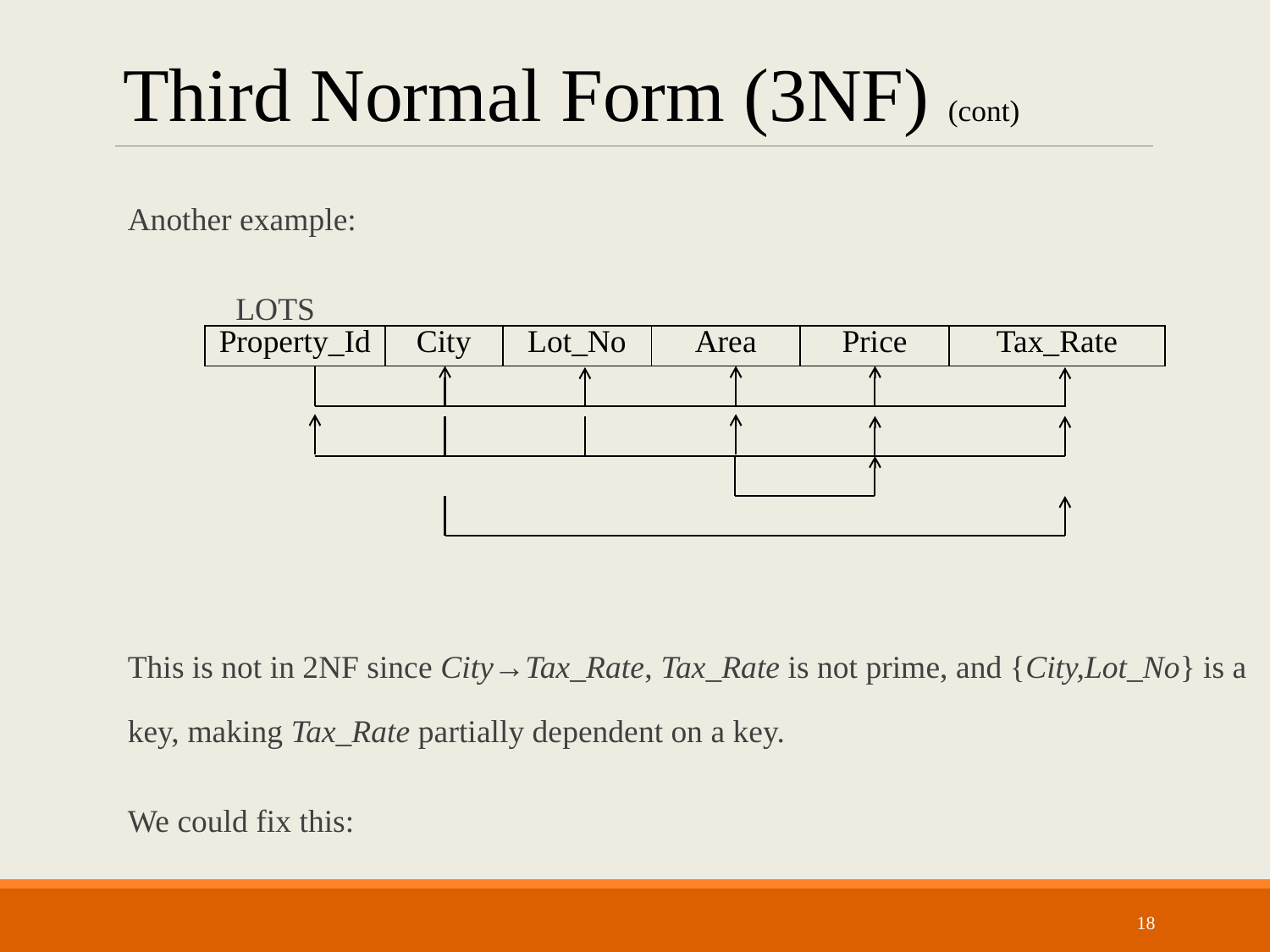

Third Normal Form (3NF) (cont)
Another example:
               LOTS

This is not in 2NF since City→Tax_Rate, Tax_Rate is not prime, and {City,Lot_No} is a key, making Tax_Rate partially dependent on a key.
We could fix this:
| Property\_Id | City | Lot\_No | Area | Price | Tax\_Rate |
| --- | --- | --- | --- | --- | --- |
18